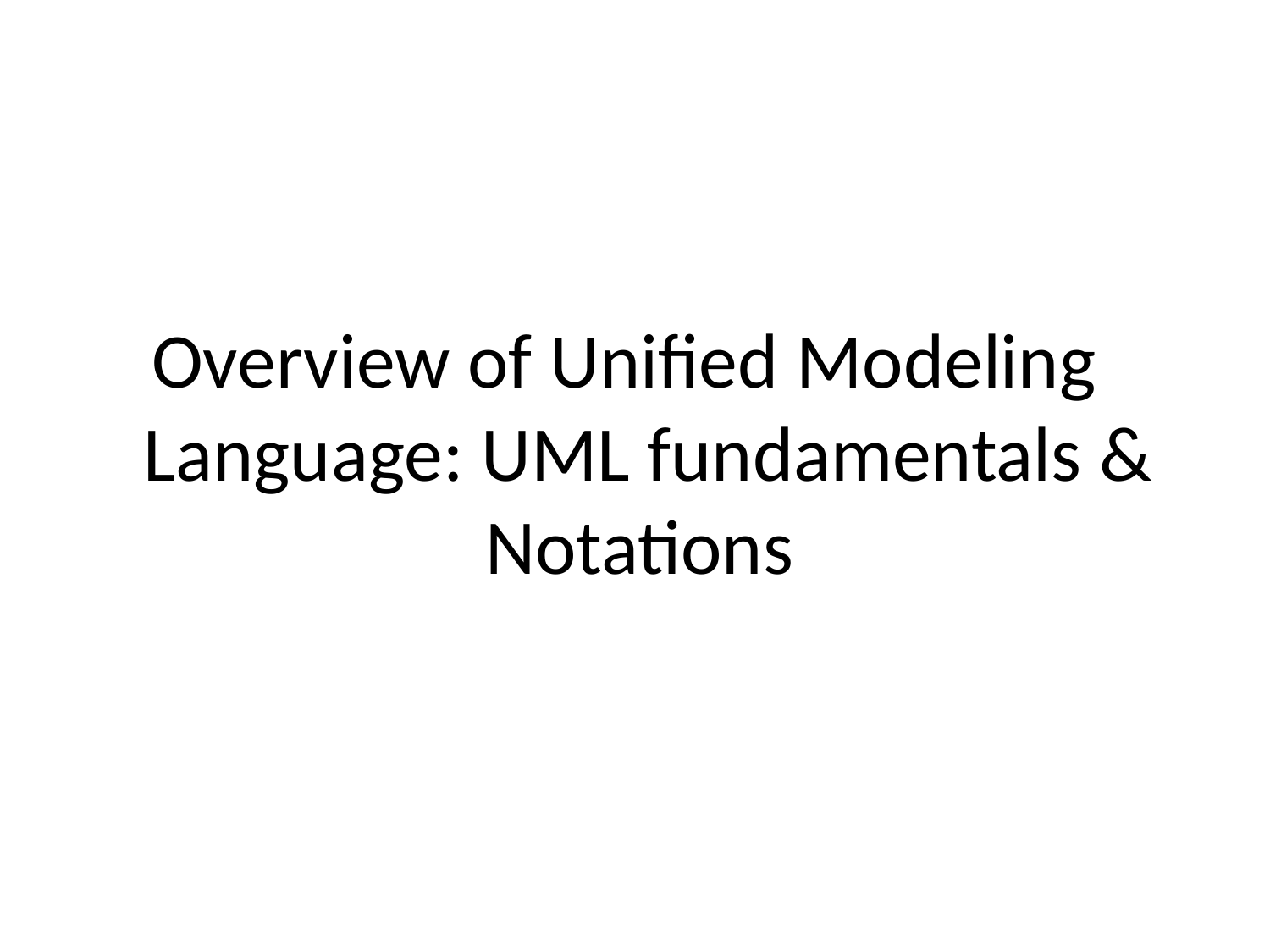

Overview of Unified Modeling Language: UML fundamentals & Notations